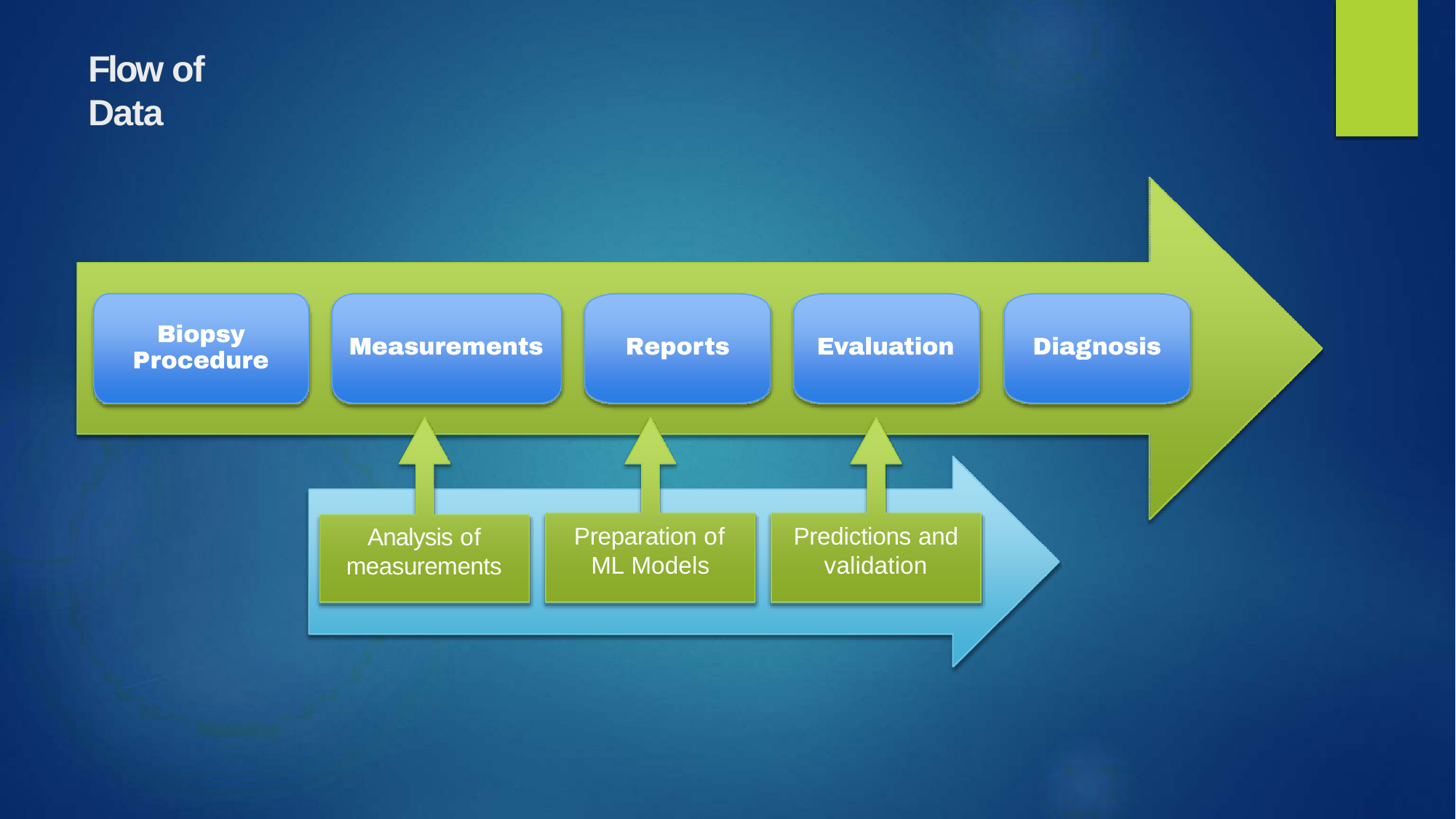

# Flow of Data

Biopsy  Procedure
Measurements
Reports
Evaluation
Diagnosis

Preparation of
Predictions and
Analysis of
ML Models
validation
measurements